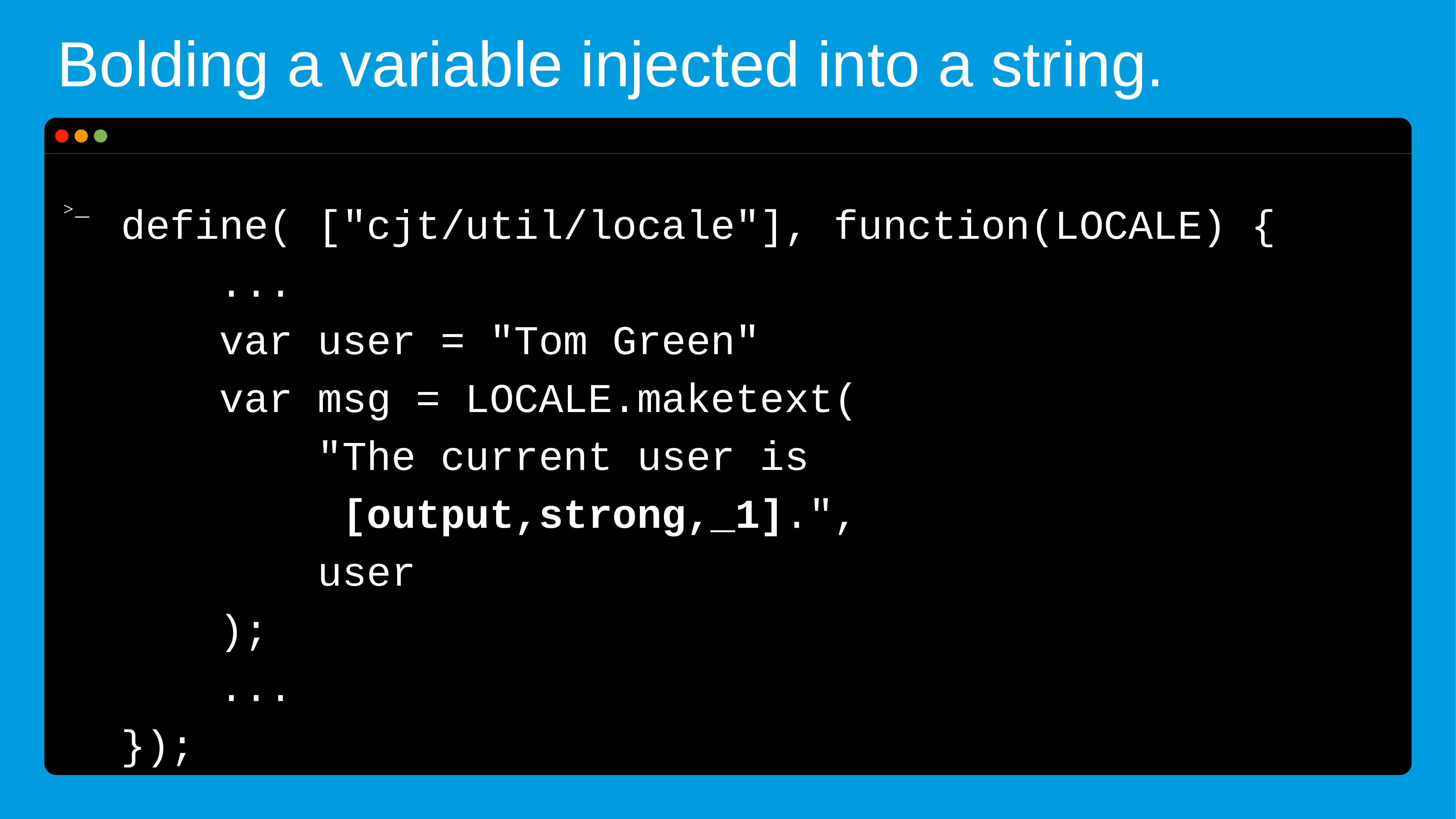

# Bolding a variable injected into a string.
define( ["cjt/util/locale"], function(LOCALE) {
    ...
    var user = "Tom Green"
    var msg = LOCALE.maketext(
        "The current user is
         [output,strong,_1].",
        user
    );
    ...
});